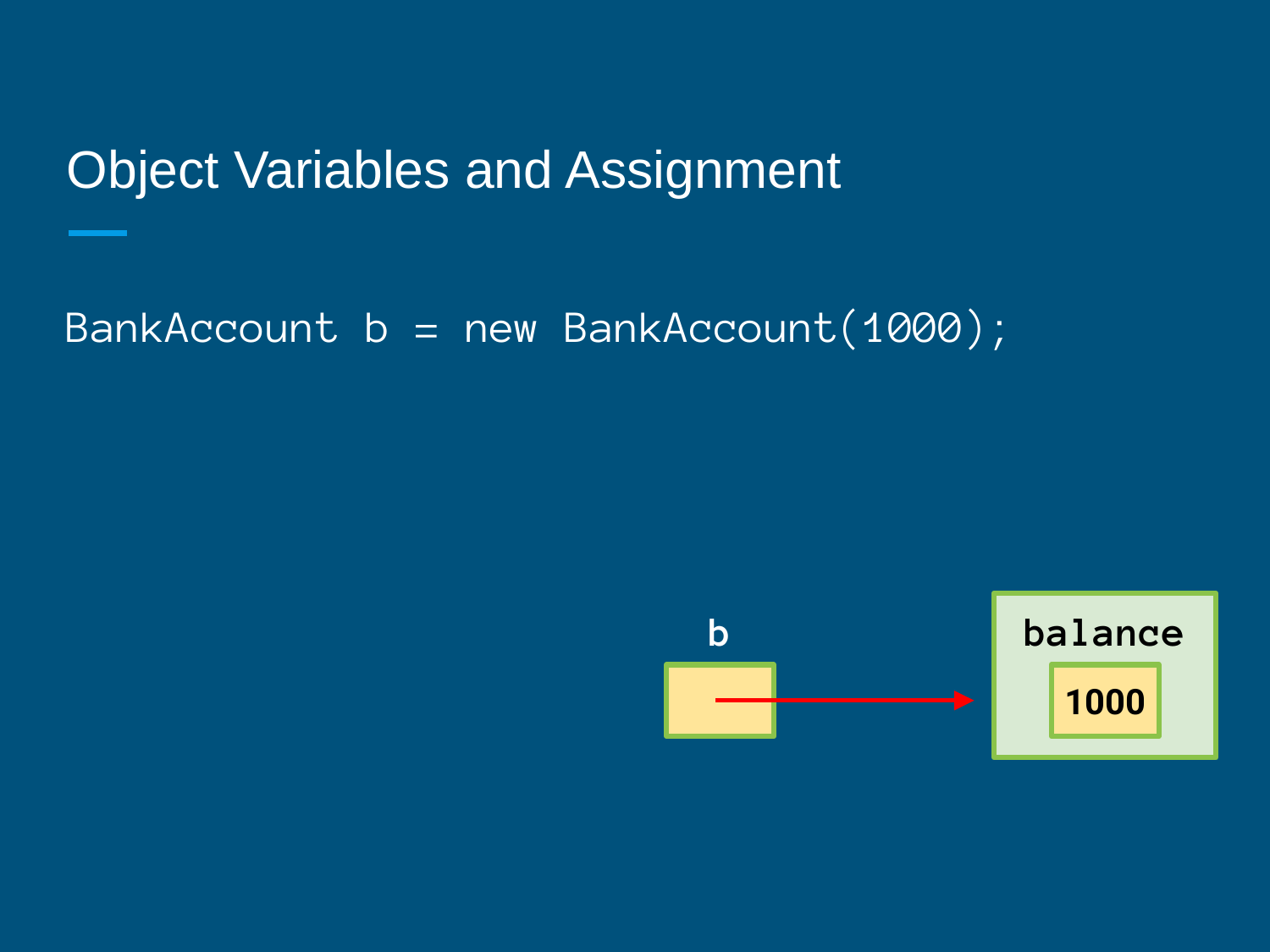

# Object Variables and Assignment
BankAccount b = new BankAccount(1000);
b

balance

1000